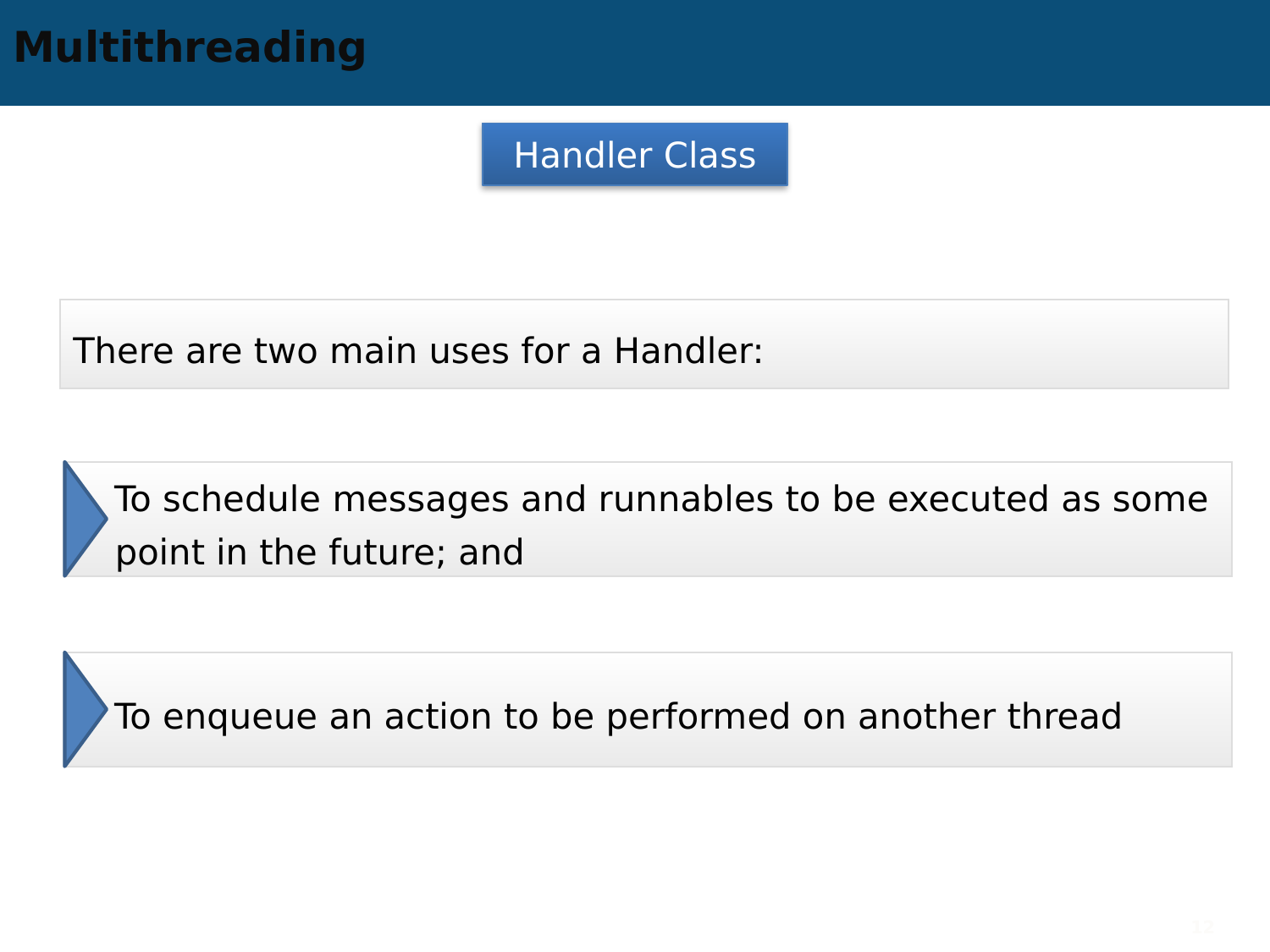

# Multithreading
Handler Class
There are two main uses for a Handler:
To schedule messages and runnables to be executed as some point in the future; and

To enqueue an action to be performed on another thread